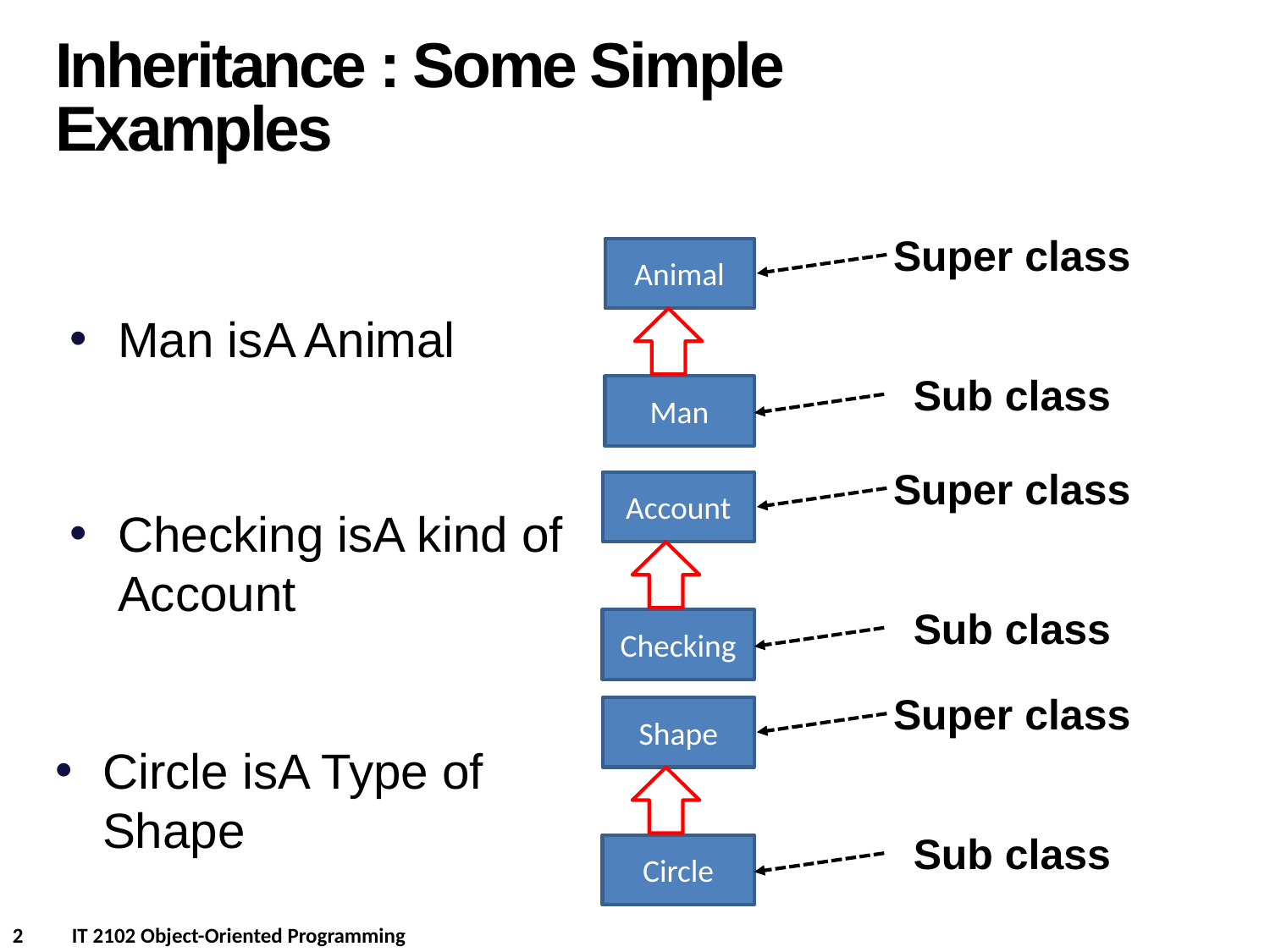

Inheritance : Some Simple Examples
Super class
Animal
Man isA Animal

Sub class
Man
Super class
Account
Checking isA kind of Account

Sub class
Checking
Super class
Shape
Circle isA Type of Shape

Sub class
Circle